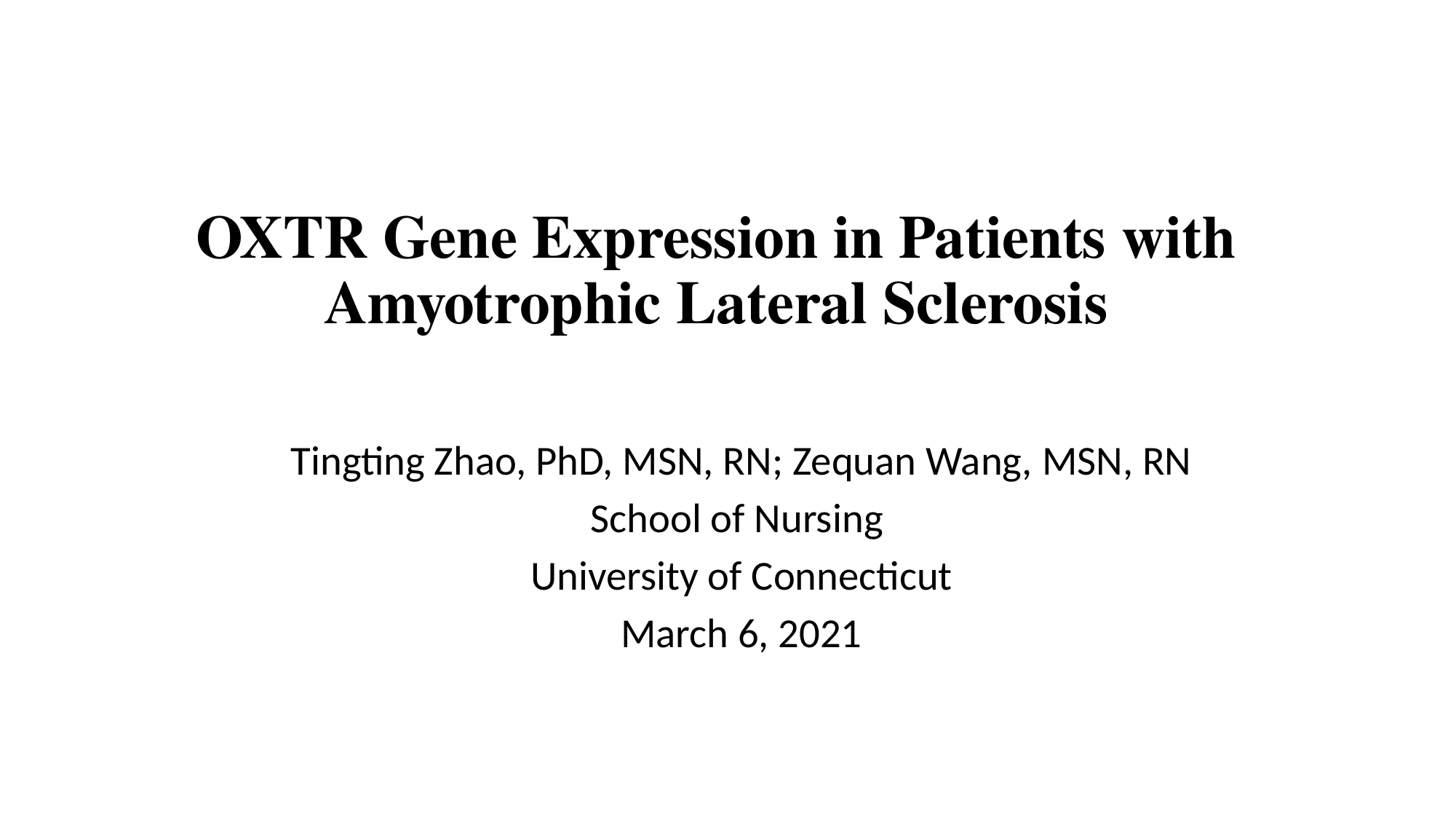

# OXTR Gene Expression in Patients with Amyotrophic Lateral Sclerosis

Tingting Zhao, PhD, MSN, RN; Zequan Wang, MSN, RN
School of Nursing
University of Connecticut
March 6, 2021